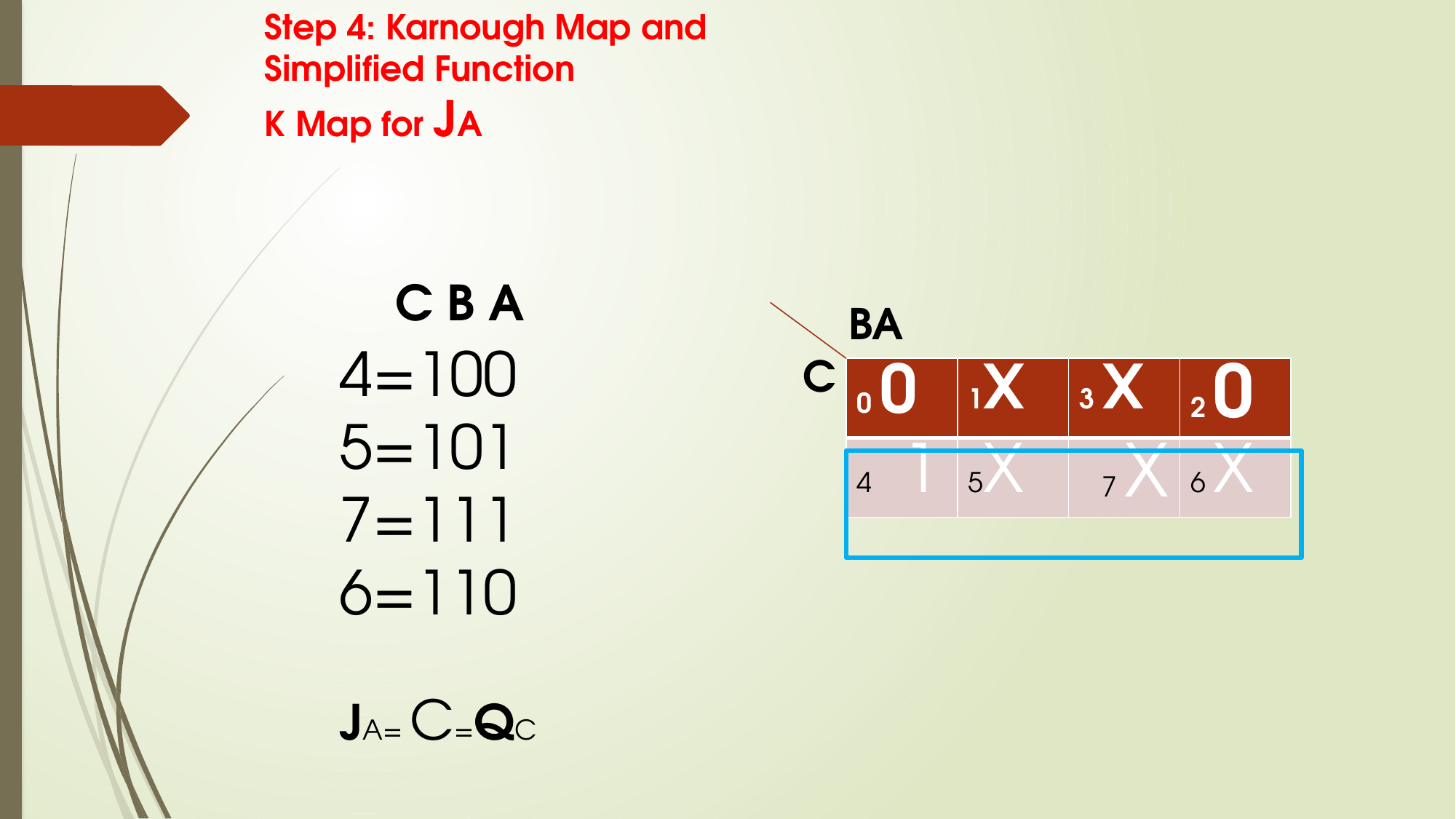

# Step 4: Karnough Map and Simplified Function K Map for JA
C B A
BA
4=100
5=101
7=111
6=110
C
| 0 0 | 1X | 3 X | 2 0 |
| --- | --- | --- | --- |
| 4 1 | 5X | 7 X | 6 X |

JA= C=QC